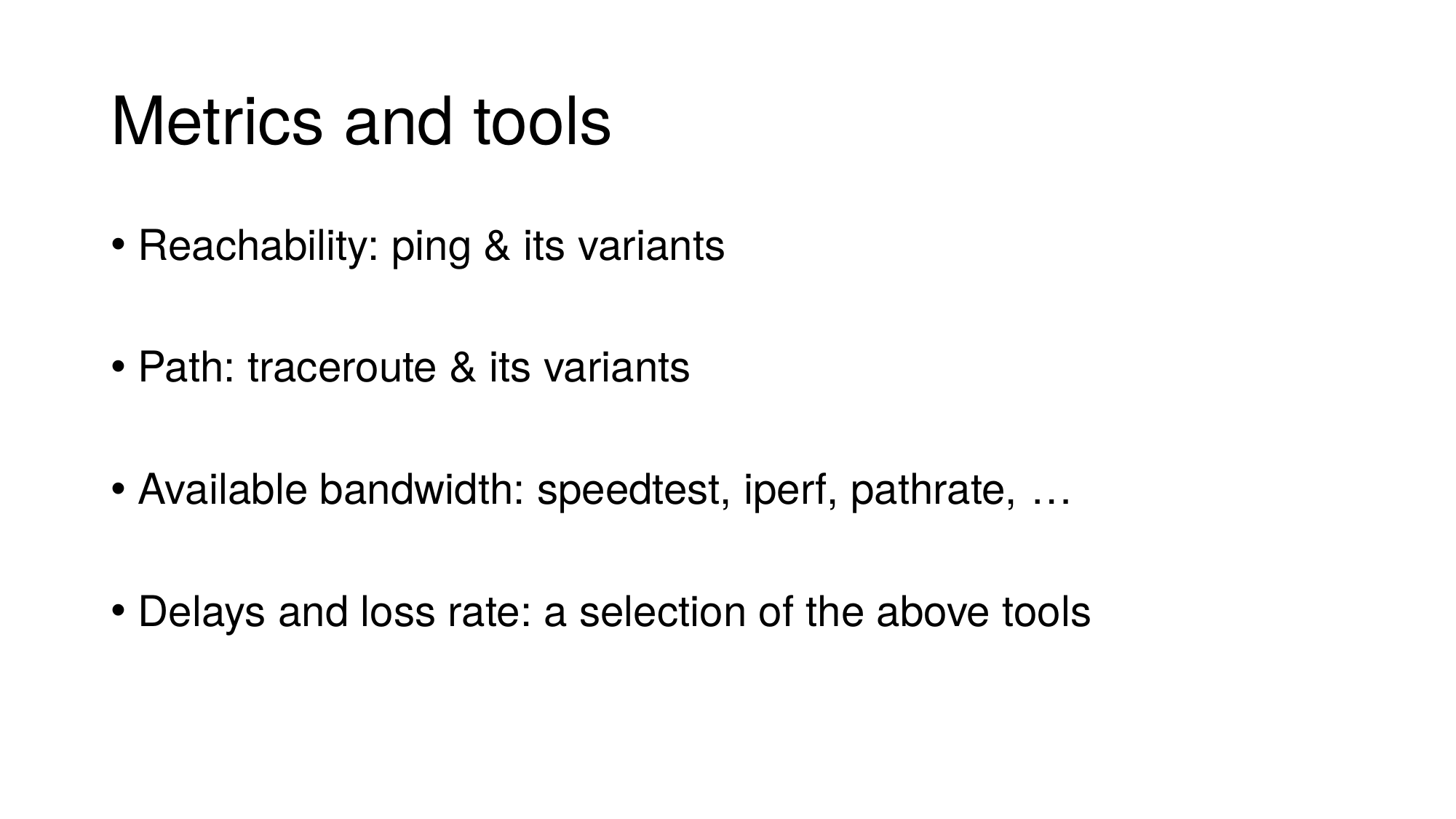

# Metrics and tools
Reachability: ping & its variants

Path: traceroute & its variants

Available bandwidth: speedtest, iperf, pathrate, …

Delays and loss rate: a selection of the above tools